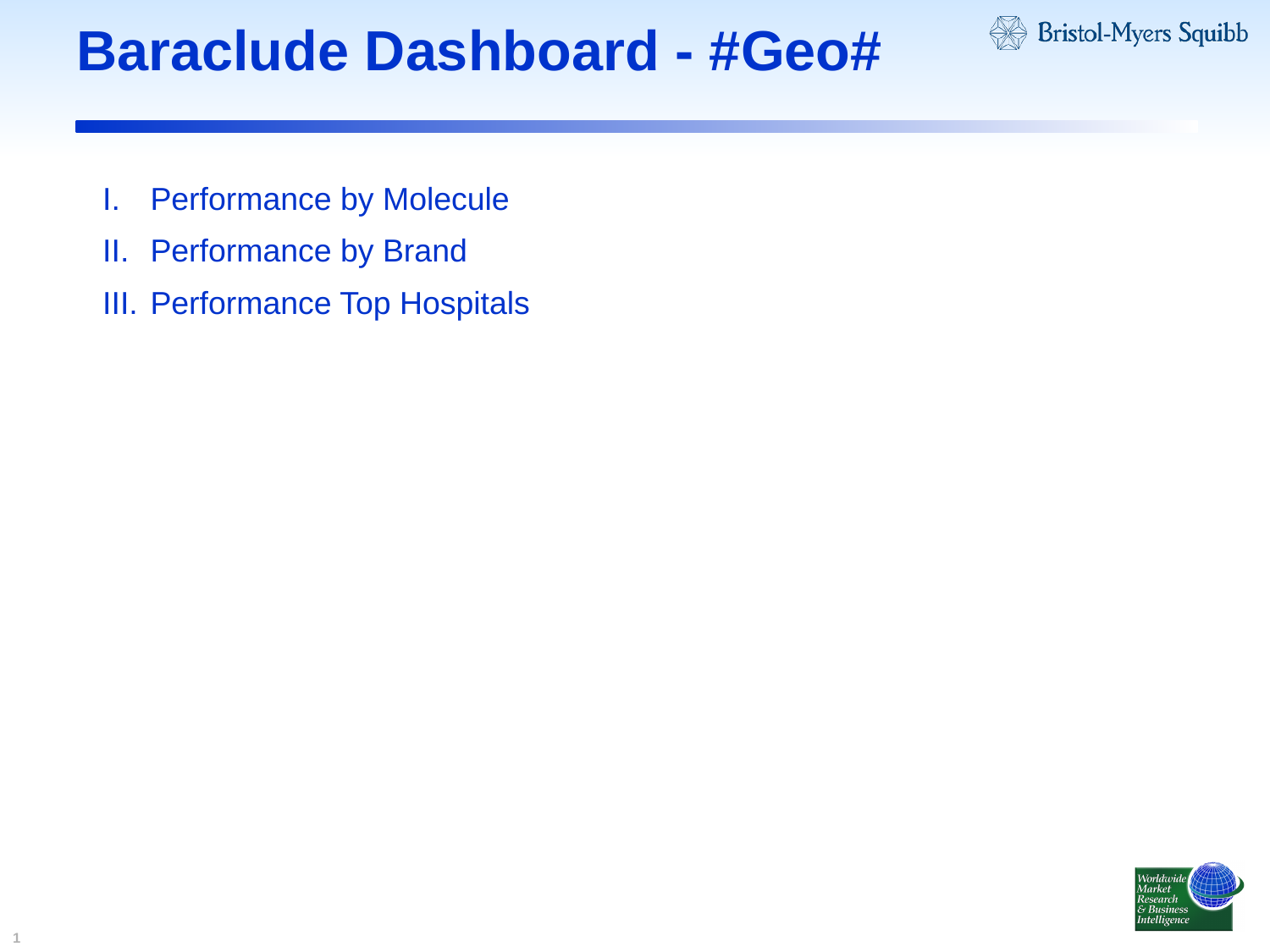

# Baraclude Dashboard - #Geo#
Performance by Molecule
Performance by Brand
Performance Top Hospitals